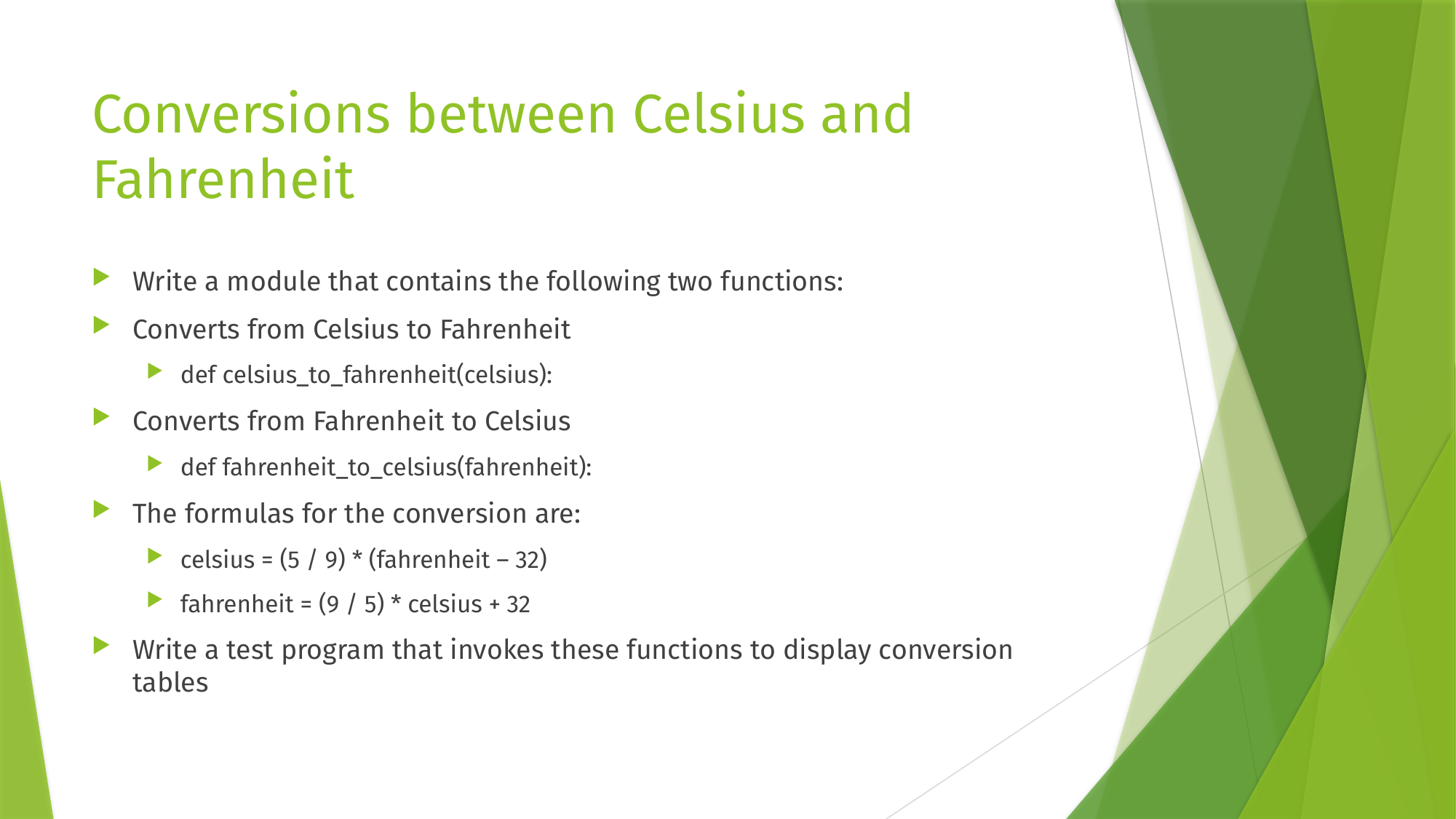

# Conversions between Celsius and Fahrenheit
Write a module that contains the following two functions:
Converts from Celsius to Fahrenheit
def celsius_to_fahrenheit(celsius):
Converts from Fahrenheit to Celsius
def fahrenheit_to_celsius(fahrenheit):
The formulas for the conversion are:
celsius = (5 / 9) * (fahrenheit – 32)
fahrenheit = (9 / 5) * celsius + 32
Write a test program that invokes these functions to display conversion tables